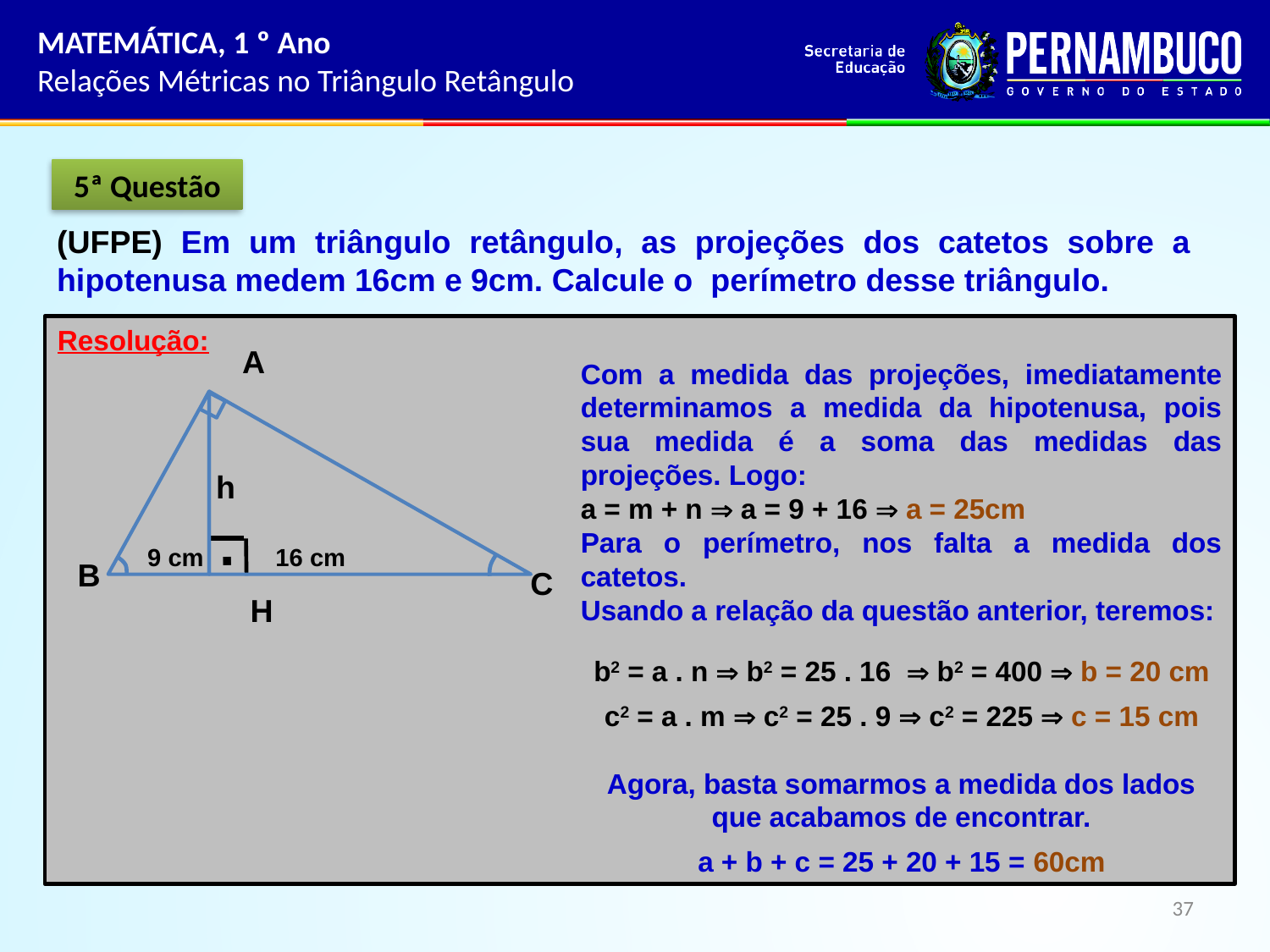

MATEMÁTICA, 1 º Ano
Relações Métricas no Triângulo Retângulo
5ª Questão
(UFPE) Em um triângulo retângulo, as projeções dos catetos sobre a hipotenusa medem 16cm e 9cm. Calcule o  perímetro desse triângulo.
Resolução:
Com a medida das projeções, imediatamente determinamos a medida da hipotenusa, pois sua medida é a soma das medidas das projeções. Logo:
a = m + n ⇒ a = 9 + 16 ⇒ a = 25cm
Para o perímetro, nos falta a medida dos catetos.
Usando a relação da questão anterior, teremos:

b2 = a . n ⇒ b2 = 25 . 16  ⇒ b2 = 400 ⇒ b = 20 cm

c2 = a . m ⇒ c2 = 25 . 9 ⇒ c2 = 225 ⇒ c = 15 cm

Agora, basta somarmos a medida dos lados que acabamos de encontrar.

a + b + c = 25 + 20 + 15 = 60cm
A
h
.
9 cm
16 cm
B
C
H

37